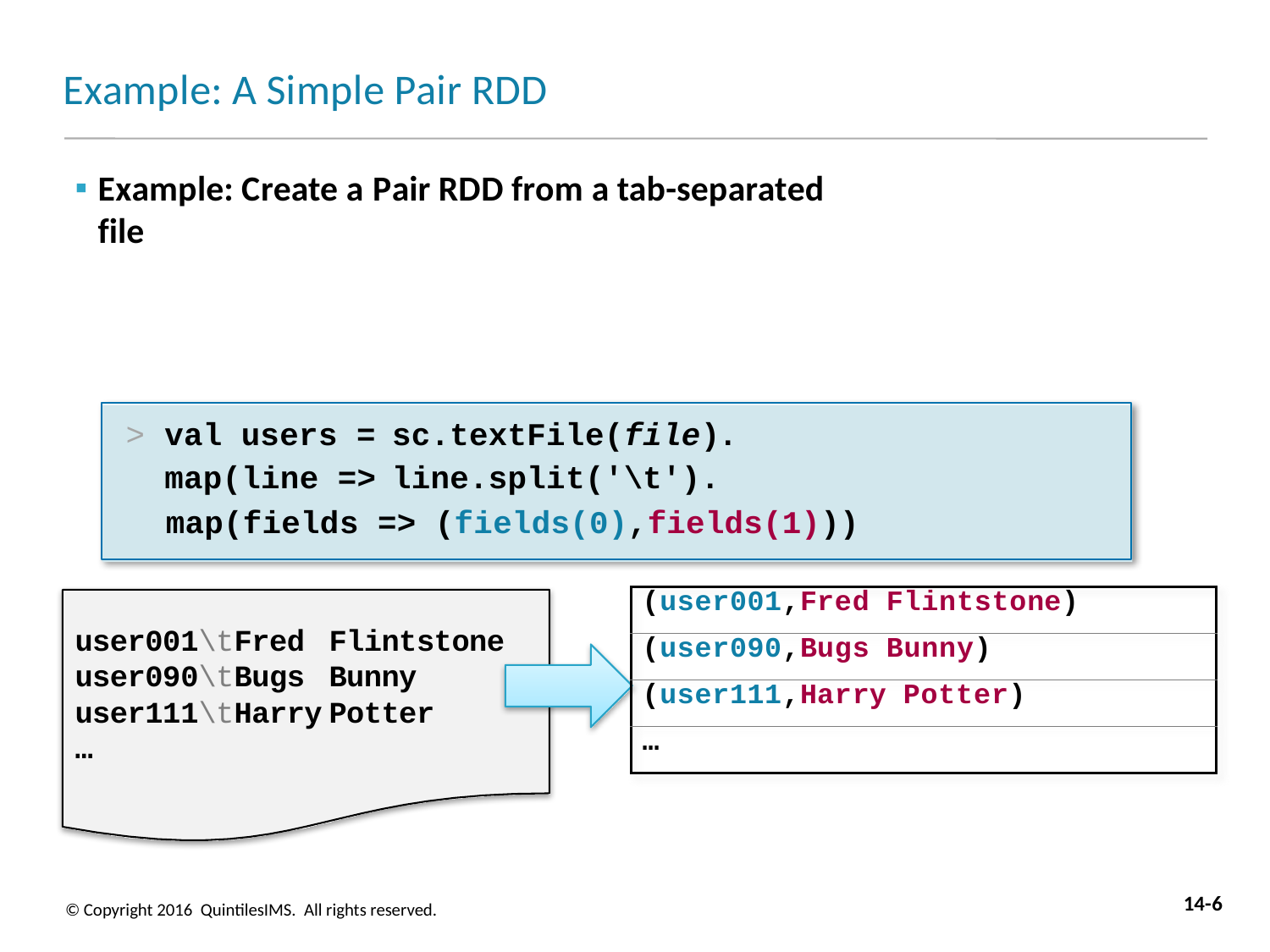

# Example: A Simple Pair RDD
Example: Create a Pair RDD from a tab-separated file

map(fields => (fields(0),fields(1)))

| > | val users = | sc.textFile(file). |
| --- | --- | --- |
|  | map(line => | line.split('\t'). |

| (user001,Fred Flintstone) |
| --- |
| (user090,Bugs Bunny) |
| (user111,Harry Potter) |
| … |

user001\tFred user090\tBugs user111\tHarry
…
Flintstone Bunny Potter

14-6
© Copyright 2016  QuintilesIMS.  All rights reserved.